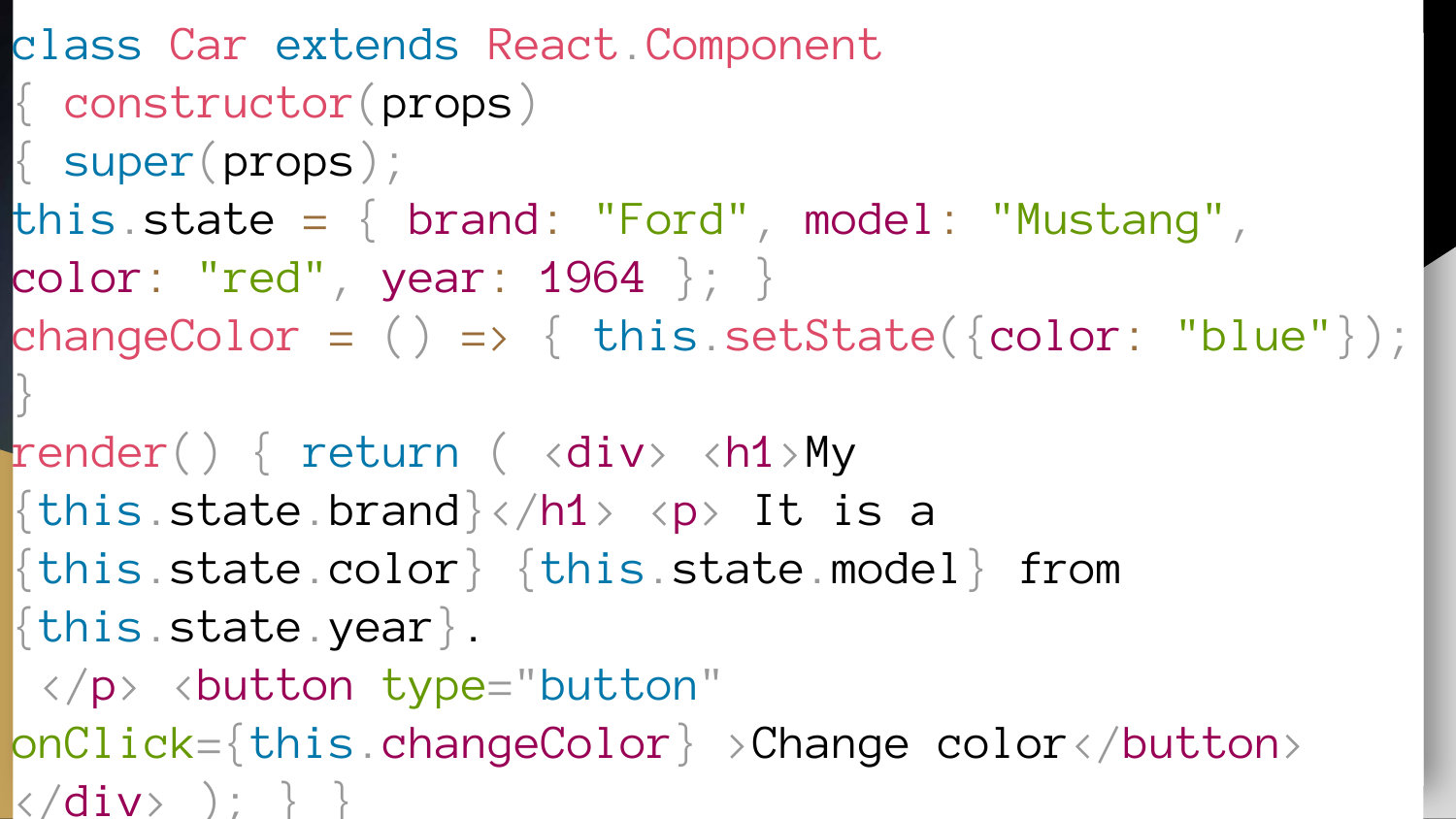

class Car extends React.Component
{ constructor(props)
{ super(props);
this.state = { brand: "Ford", model: "Mustang", color: "red", year: 1964 }; }
changeColor = () => { this.setState({color: "blue"});
}
render() { return ( <div> <h1>My {this.state.brand}</h1> <p> It is a {this.state.color} {this.state.model} from {this.state.year}.
 </p> <button type="button" onClick={this.changeColor} >Change color</button> </div> ); } }
#

64